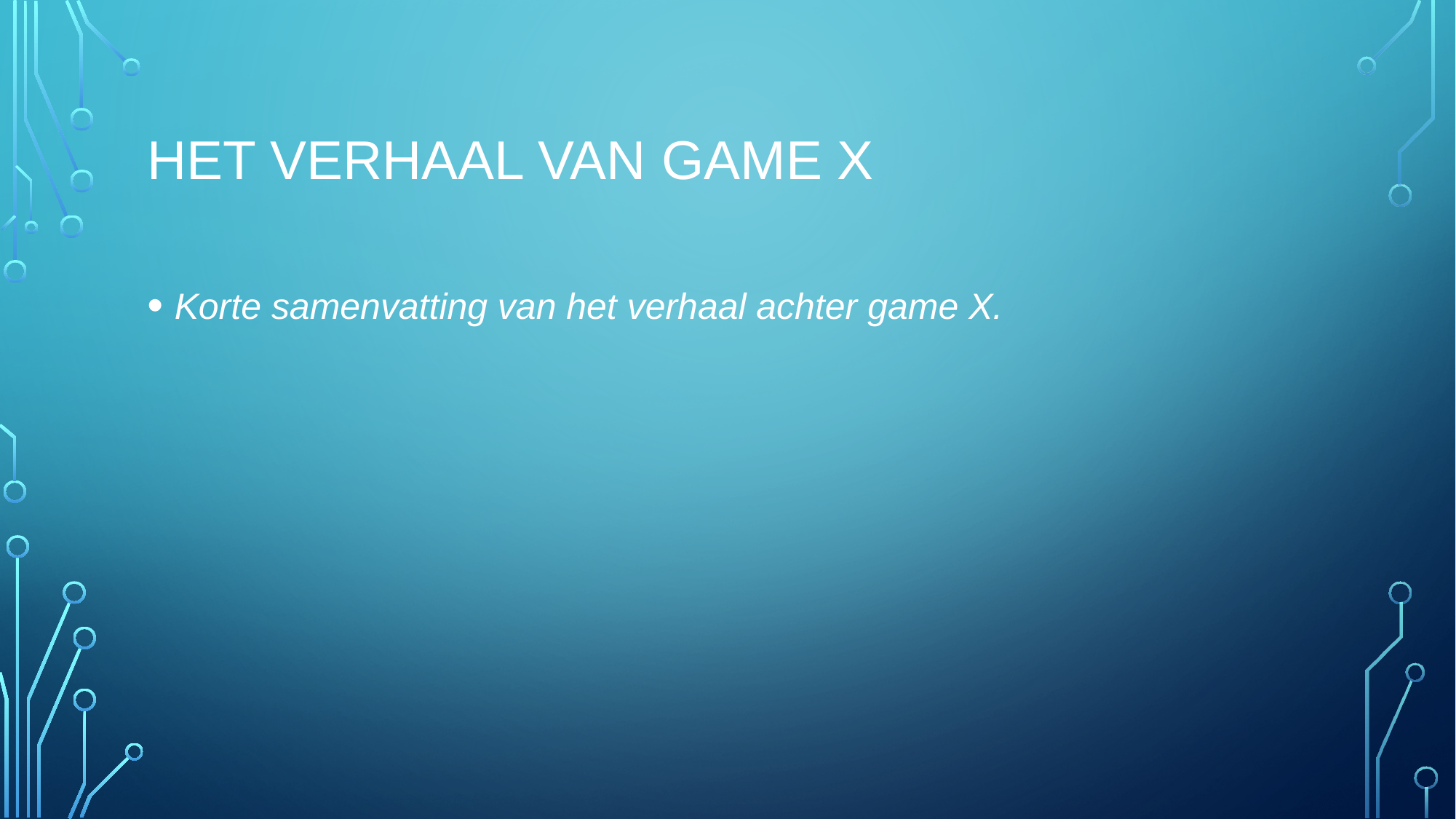

# Het verhaal van game X
Korte samenvatting van het verhaal achter game X.